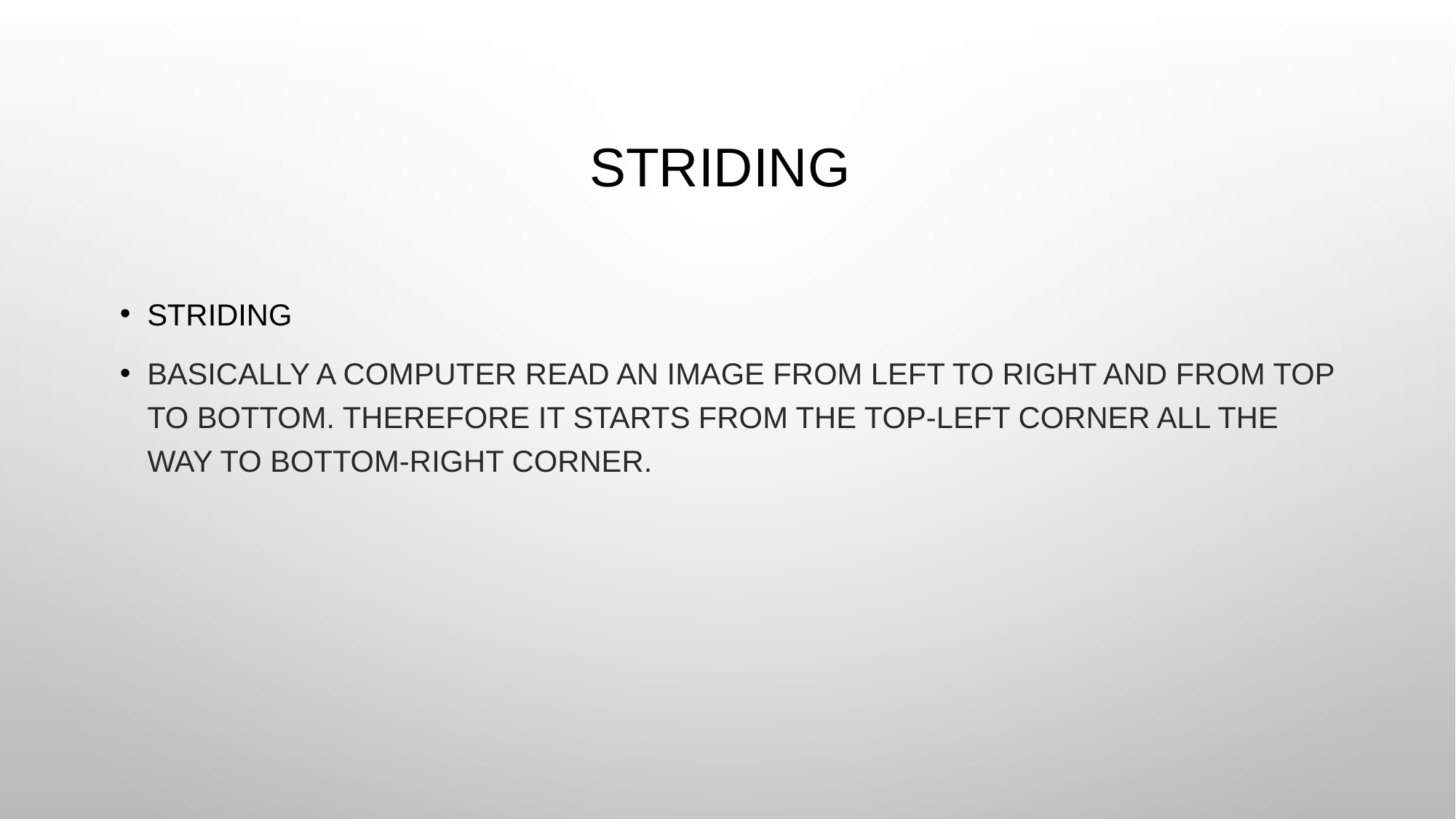

# Striding
Striding
Basically a computer read an image from left to right and from top to bottom. Therefore it starts from the top-left corner all the way to bottom-right corner.